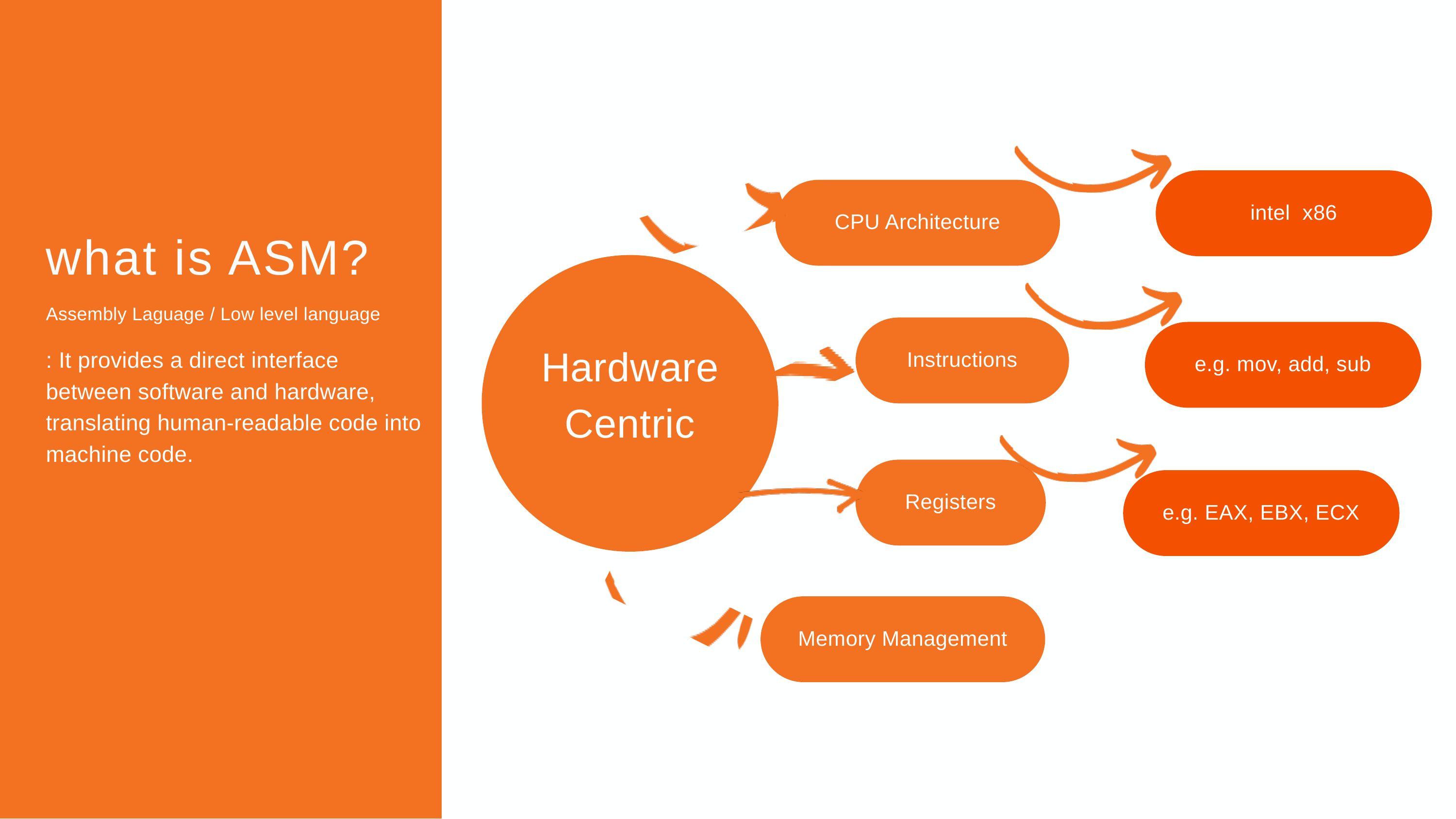

intel  x86

CPU Architecture

what is ASM?

Hardware
Centric

Assembly Laguage / Low level language

: It provides a direct interface between software and hardware, translating human-readable code into machine code.

Instructions

e.g. mov, add, sub

Registers

e.g. EAX, EBX, ECX

Memory Management